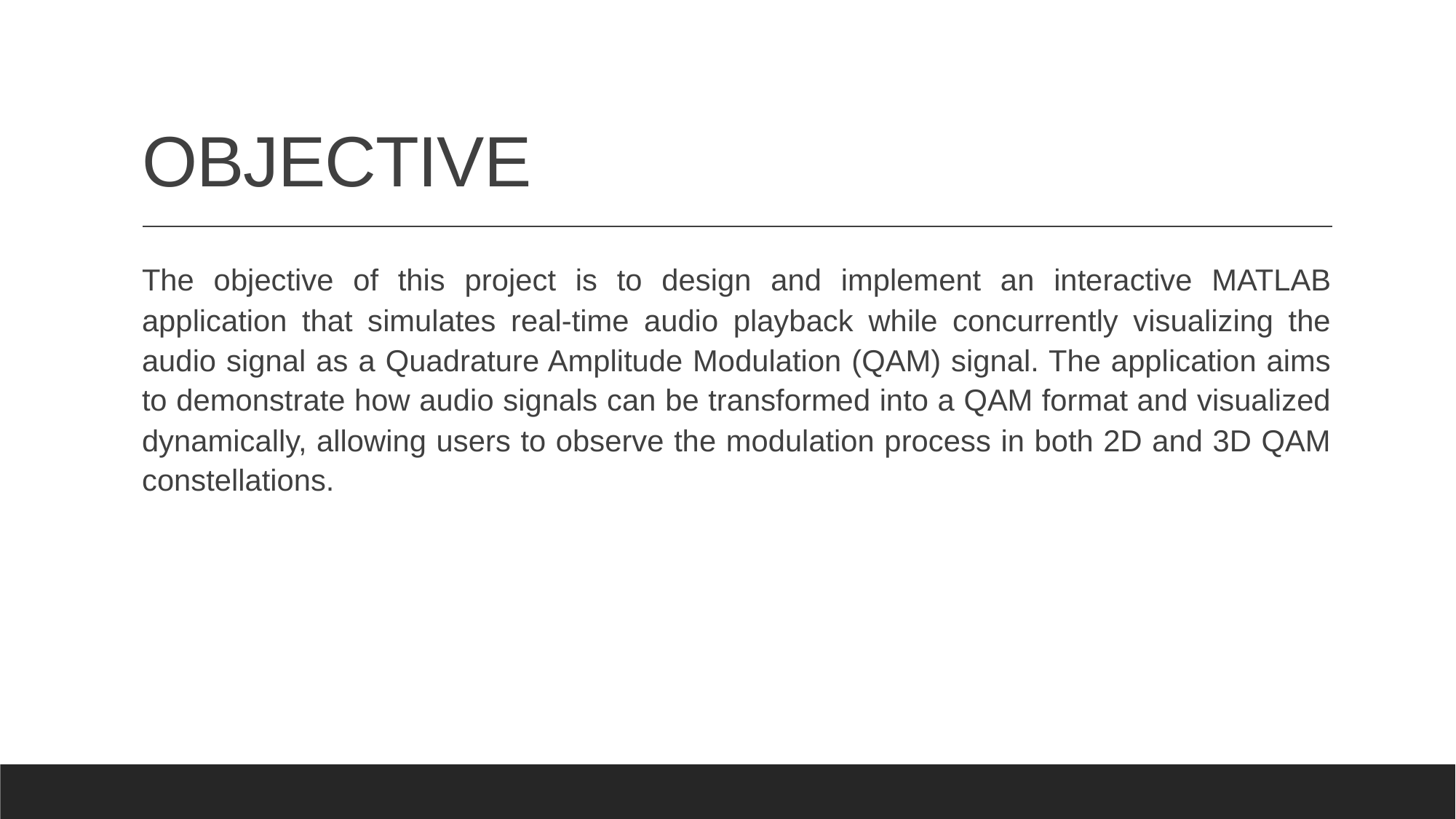

# OBJECTIVE
The objective of this project is to design and implement an interactive MATLAB application that simulates real-time audio playback while concurrently visualizing the audio signal as a Quadrature Amplitude Modulation (QAM) signal. The application aims to demonstrate how audio signals can be transformed into a QAM format and visualized dynamically, allowing users to observe the modulation process in both 2D and 3D QAM constellations.